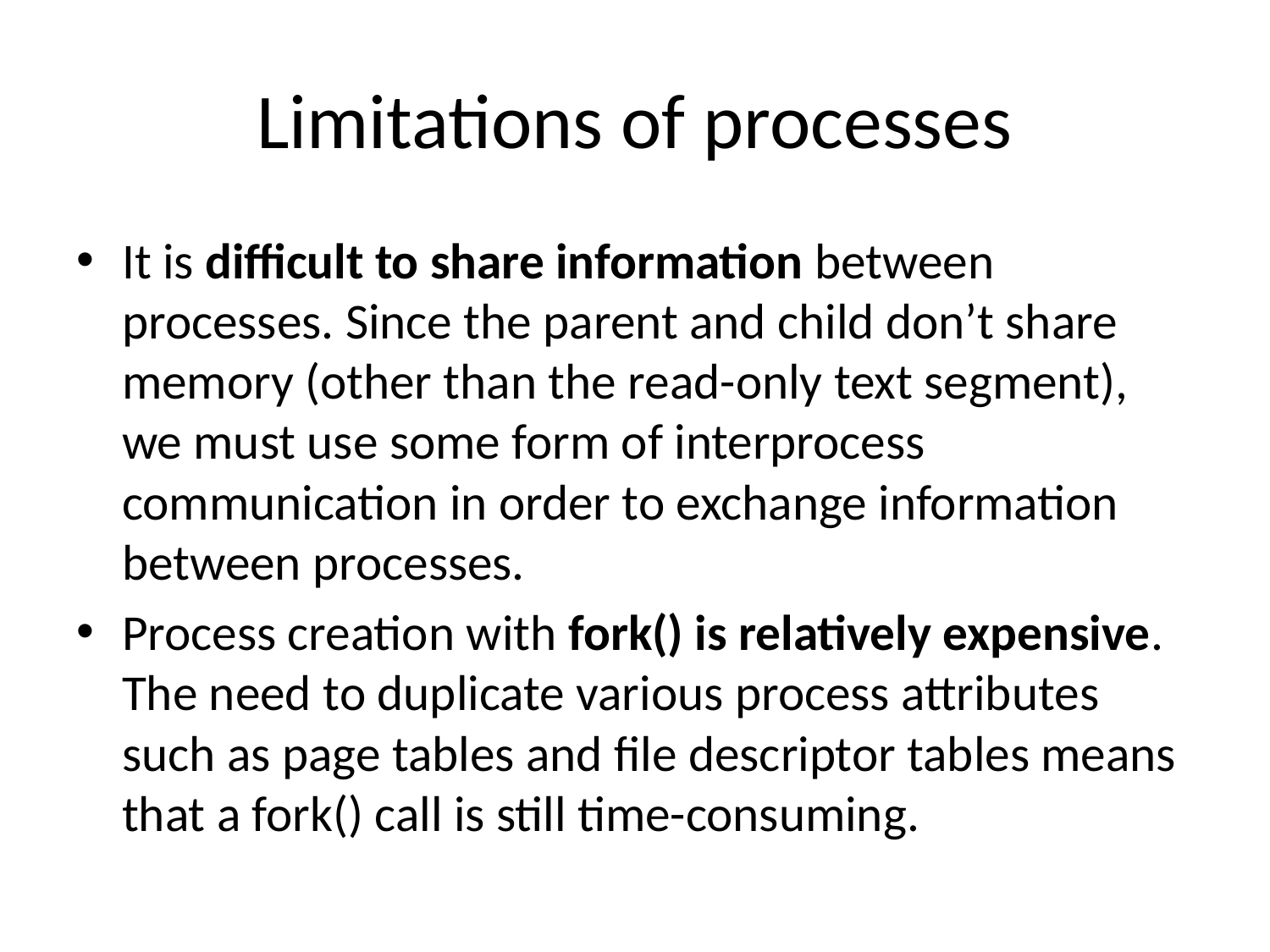

# Limitations of processes
It is difficult to share information between processes. Since the parent and child don’t share memory (other than the read-only text segment), we must use some form of interprocess communication in order to exchange information between processes.
Process creation with fork() is relatively expensive. The need to duplicate various process attributes such as page tables and file descriptor tables means that a fork() call is still time-consuming.